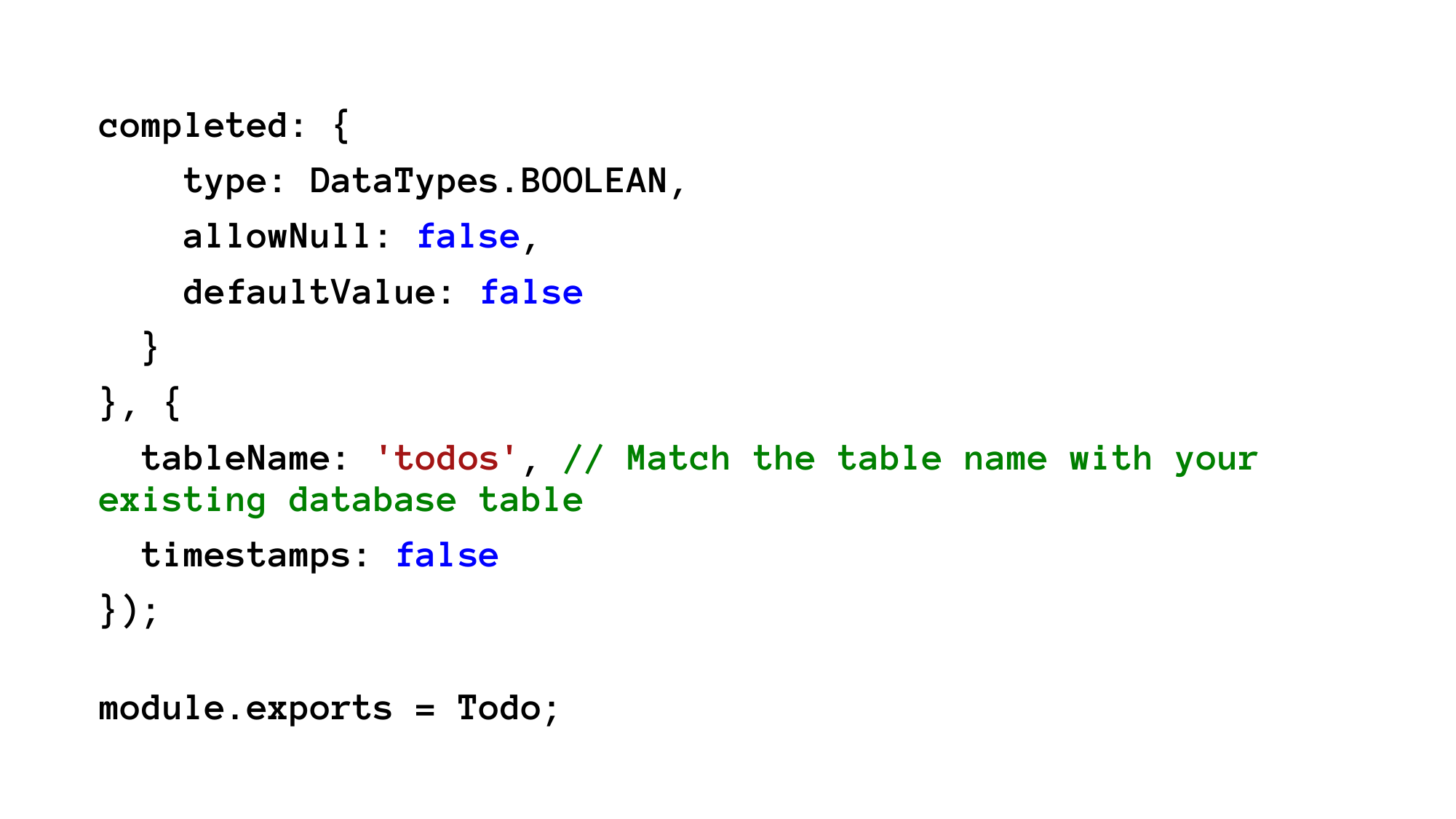

completed: {
    type: DataTypes.BOOLEAN,
    allowNull: false,
    defaultValue: false
  }
}, {
  tableName: 'todos', // Match the table name with your existing database table
  timestamps: false
});
module.exports = Todo;